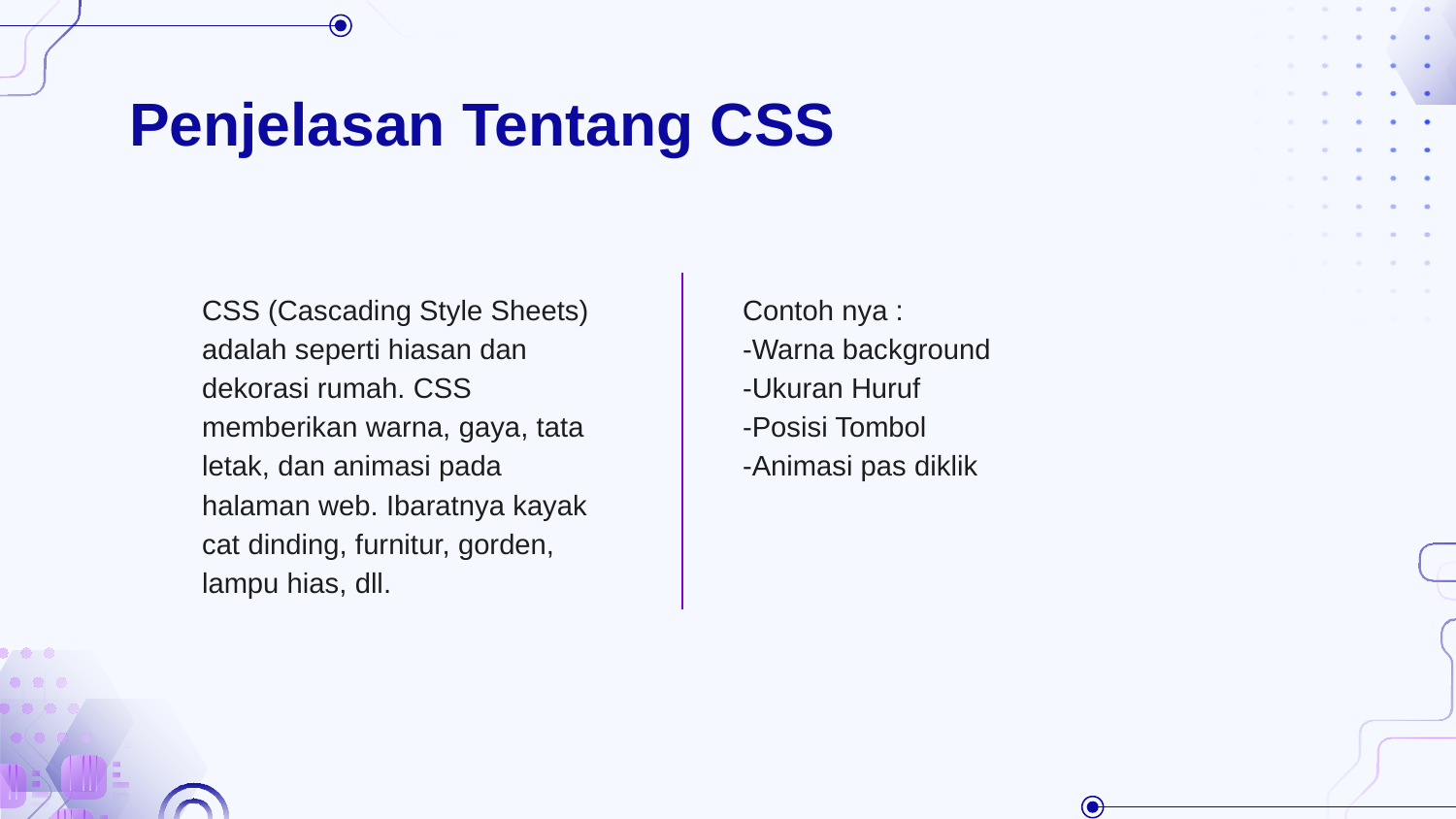

# Penjelasan Tentang CSS
	CSS (Cascading Style Sheets) adalah seperti hiasan dan dekorasi rumah. CSS memberikan warna, gaya, tata letak, dan animasi pada halaman web. Ibaratnya kayak cat dinding, furnitur, gorden, lampu hias, dll.
Contoh nya :
-Warna background
-Ukuran Huruf
-Posisi Tombol
-Animasi pas diklik